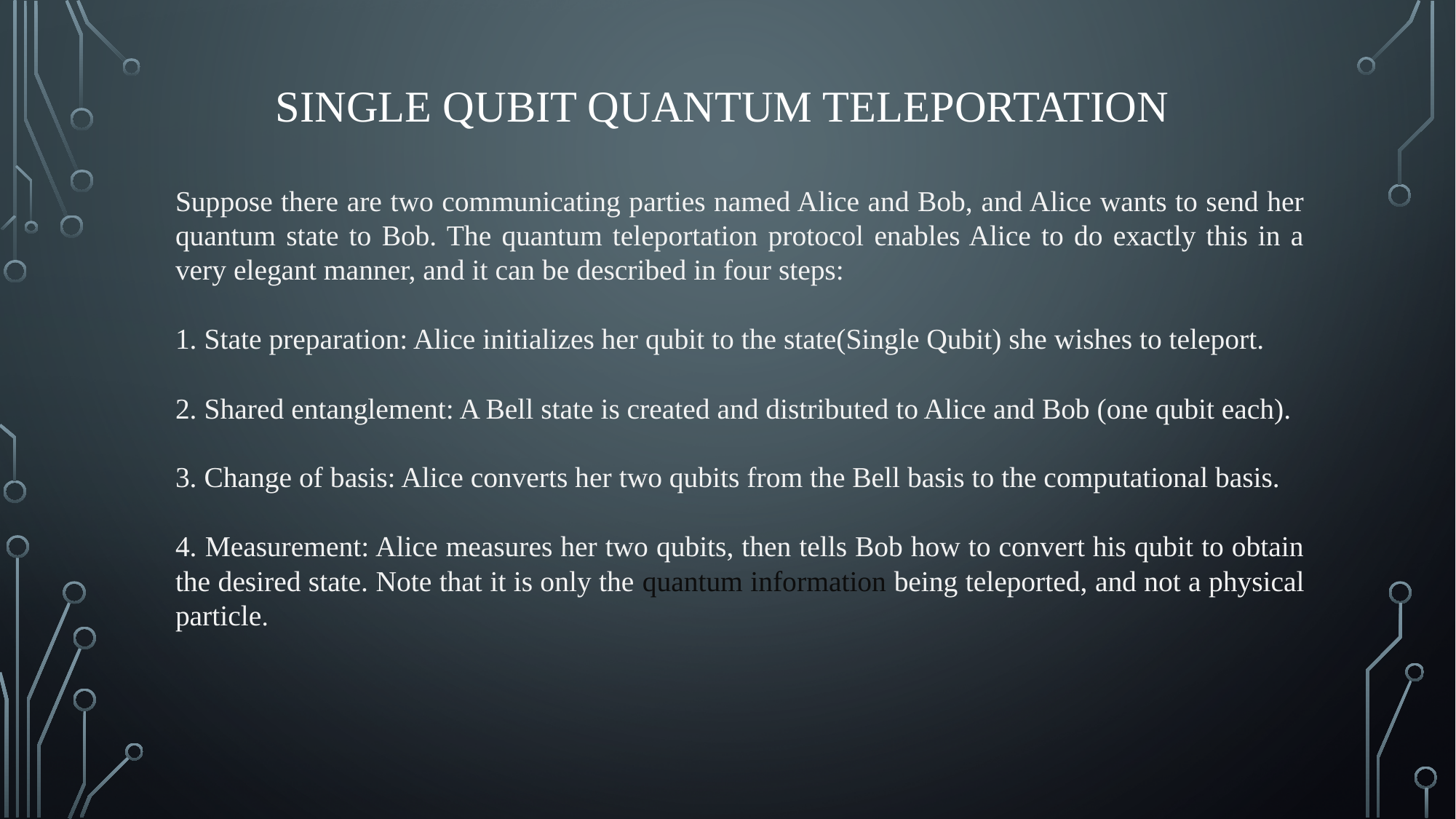

# Single qubit quantum teleportation
Suppose there are two communicating parties named Alice and Bob, and Alice wants to send her quantum state to Bob. The quantum teleportation protocol enables Alice to do exactly this in a very elegant manner, and it can be described in four steps:

1. State preparation: Alice initializes her qubit to the state(Single Qubit) she wishes to teleport.

2. Shared entanglement: A Bell state is created and distributed to Alice and Bob (one qubit each).

3. Change of basis: Alice converts her two qubits from the Bell basis to the computational basis.

4. Measurement: Alice measures her two qubits, then tells Bob how to convert his qubit to obtain the desired state. Note that it is only the quantum information being teleported, and not a physical particle.